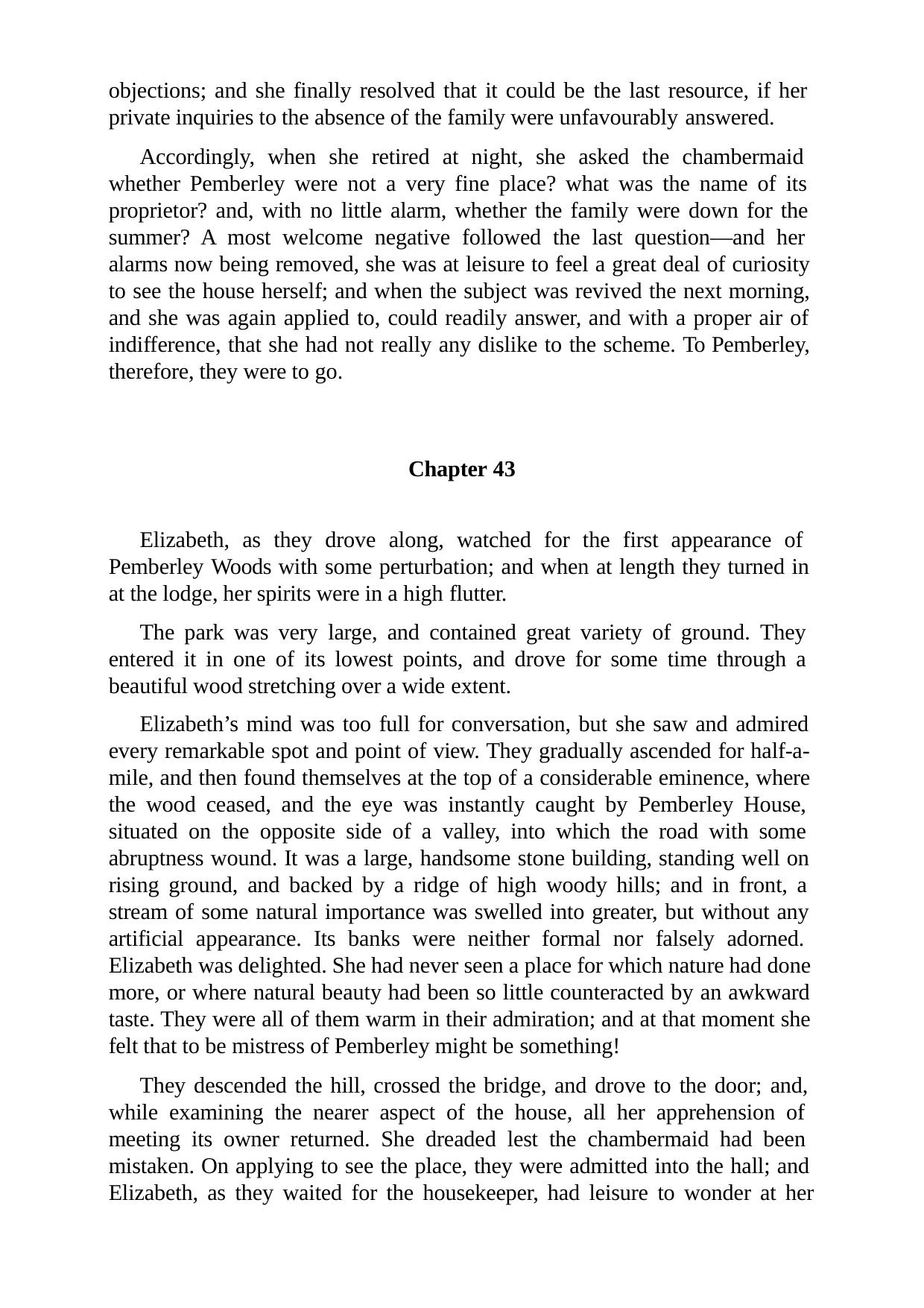

objections; and she finally resolved that it could be the last resource, if her  private inquiries to the absence of the family were unfavourably answered.
Accordingly, when she retired at night, she asked the chambermaid  whether Pemberley were not a very fine place? what was the name of its  proprietor? and, with no little alarm, whether the family were down for the  summer? A most welcome negative followed the last question—and her  alarms now being removed, she was at leisure to feel a great deal of curiosity  to see the house herself; and when the subject was revived the next morning,  and she was again applied to, could readily answer, and with a proper air of  indifference, that she had not really any dislike to the scheme. To Pemberley,  therefore, they were to go.
Chapter 43

Elizabeth, as they drove along, watched for the first appearance of  Pemberley Woods with some perturbation; and when at length they turned in  at the lodge, her spirits were in a high flutter.
The park was very large, and contained great variety of ground. They  entered it in one of its lowest points, and drove for some time through a  beautiful wood stretching over a wide extent.
Elizabeth’s mind was too full for conversation, but she saw and admired  every remarkable spot and point of view. They gradually ascended for half-a-  mile, and then found themselves at the top of a considerable eminence, where  the wood ceased, and the eye was instantly caught by Pemberley House,  situated on the opposite side of a valley, into which the road with some  abruptness wound. It was a large, handsome stone building, standing well on  rising ground, and backed by a ridge of high woody hills; and in front, a  stream of some natural importance was swelled into greater, but without any  artificial appearance. Its banks were neither formal nor falsely adorned.  Elizabeth was delighted. She had never seen a place for which nature had done  more, or where natural beauty had been so little counteracted by an awkward  taste. They were all of them warm in their admiration; and at that moment she  felt that to be mistress of Pemberley might be something!
They descended the hill, crossed the bridge, and drove to the door; and,  while examining the nearer aspect of the house, all her apprehension of  meeting its owner returned. She dreaded lest the chambermaid had been  mistaken. On applying to see the place, they were admitted into the hall; and  Elizabeth, as they waited for the housekeeper, had leisure to wonder at her